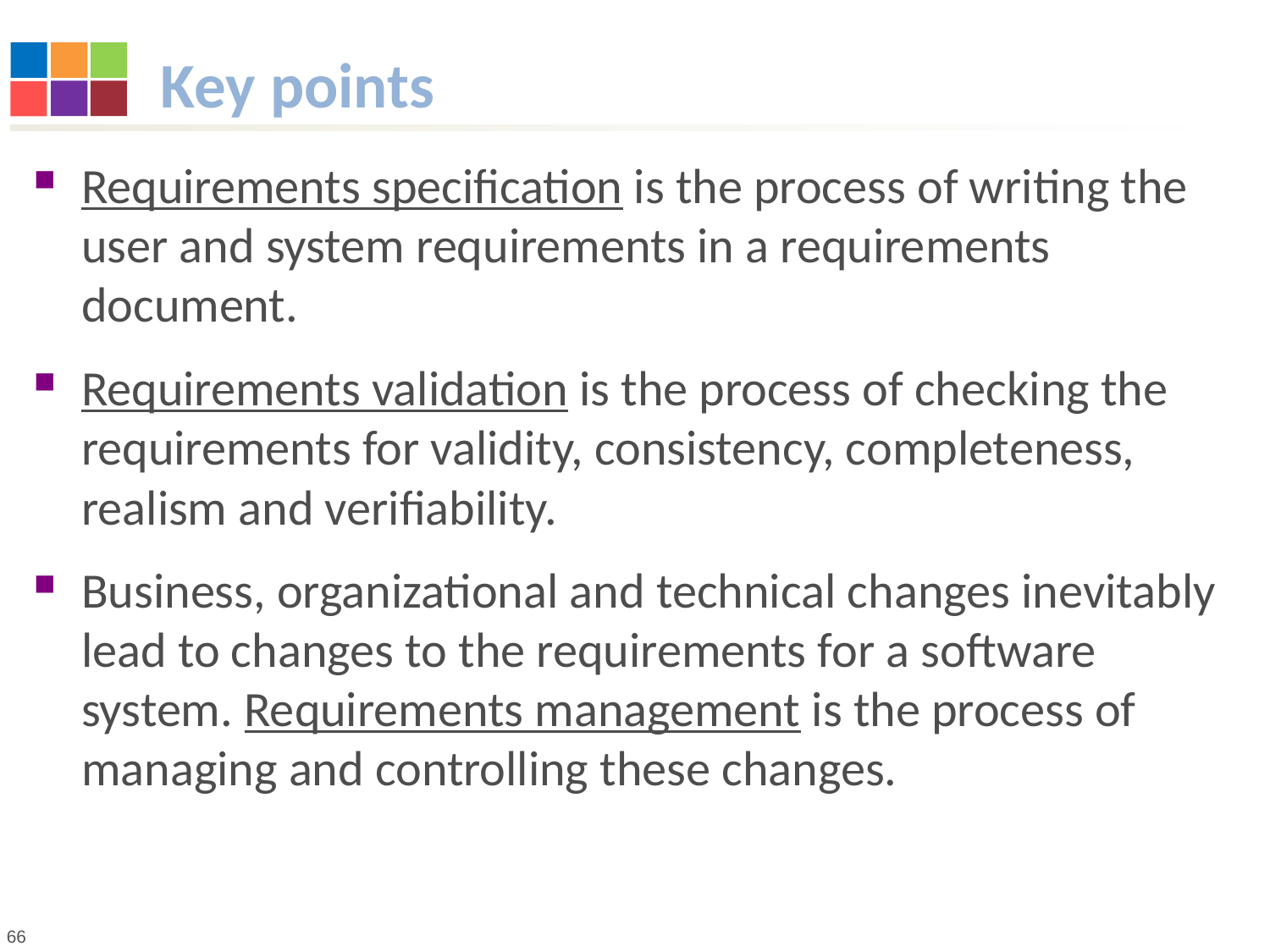

# Key points
Requirements specification is the process of writing the user and system requirements in a requirements document.
Requirements validation is the process of checking the requirements for validity, consistency, completeness, realism and verifiability.
Business, organizational and technical changes inevitably lead to changes to the requirements for a software system. Requirements management is the process of managing and controlling these changes.